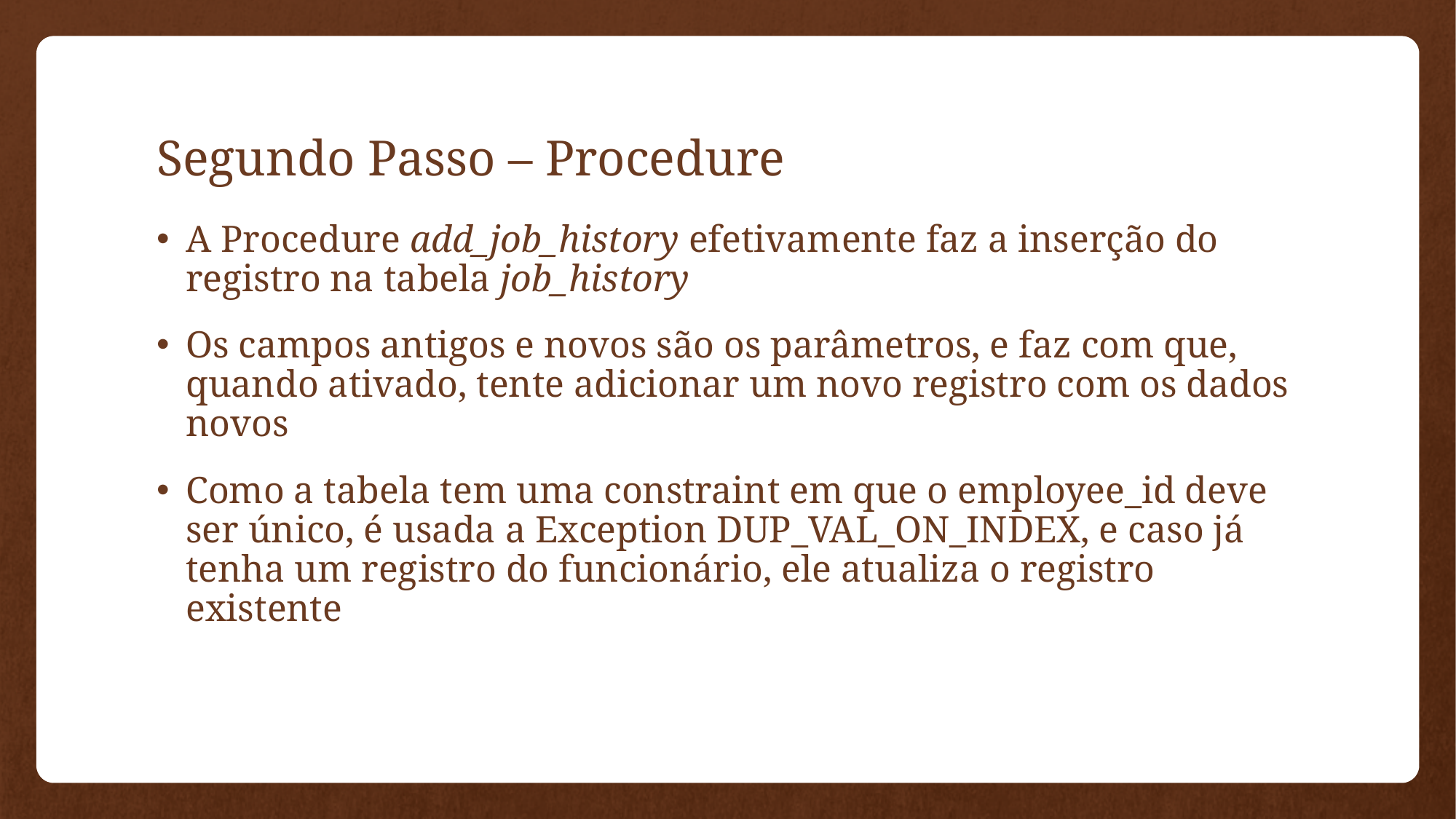

# Segundo Passo – Procedure
A Procedure add_job_history efetivamente faz a inserção do registro na tabela job_history
Os campos antigos e novos são os parâmetros, e faz com que, quando ativado, tente adicionar um novo registro com os dados novos
Como a tabela tem uma constraint em que o employee_id deve ser único, é usada a Exception DUP_VAL_ON_INDEX, e caso já tenha um registro do funcionário, ele atualiza o registro existente